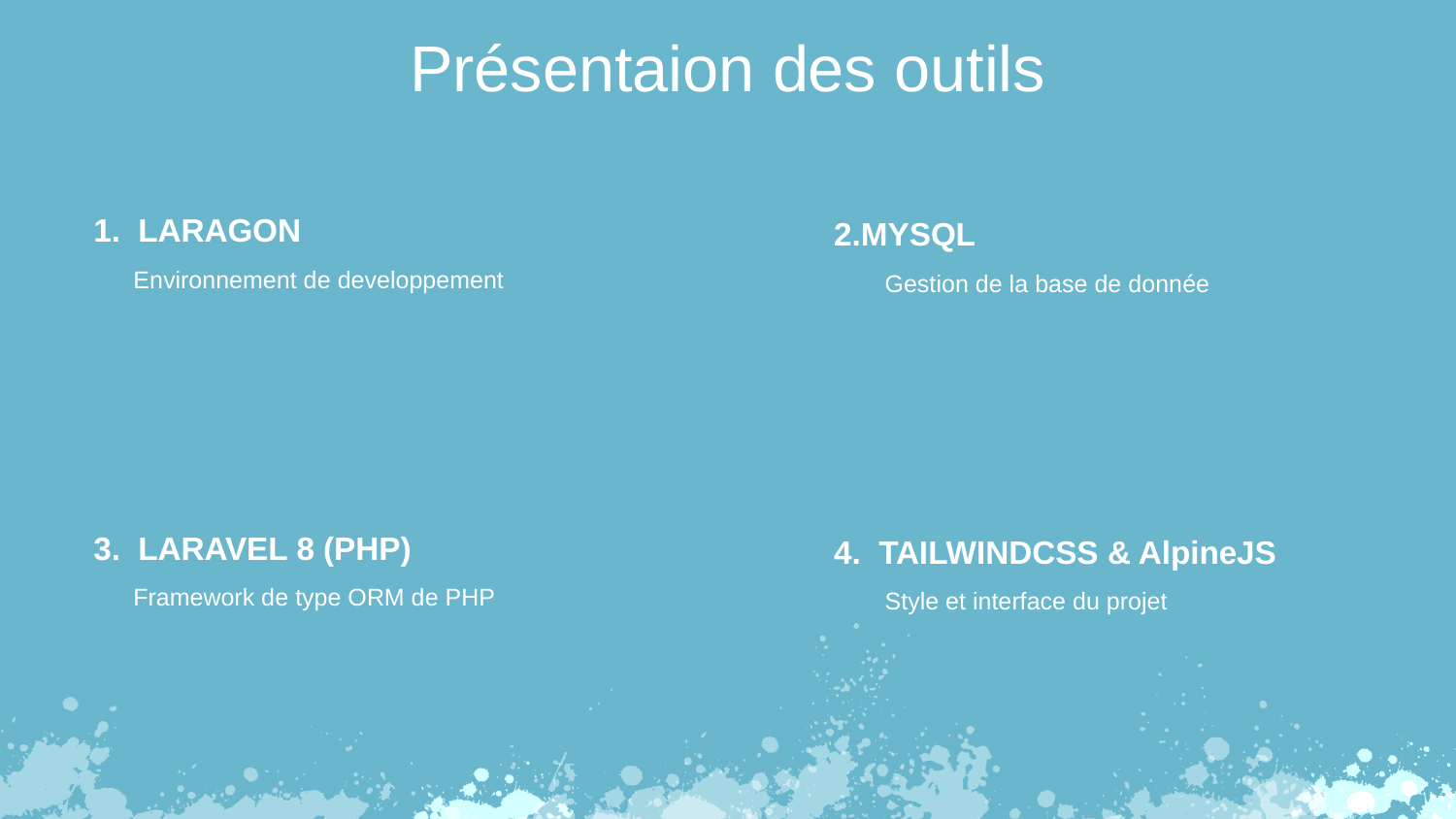

Présentaion des outils
1.  LARAGON
Environnement de developpement
2.MYSQL
Gestion de la base de donnée
3.  LARAVEL 8 (PHP)
Framework de type ORM de PHP
4.  TAILWINDCSS & AlpineJS
Style et interface du projet